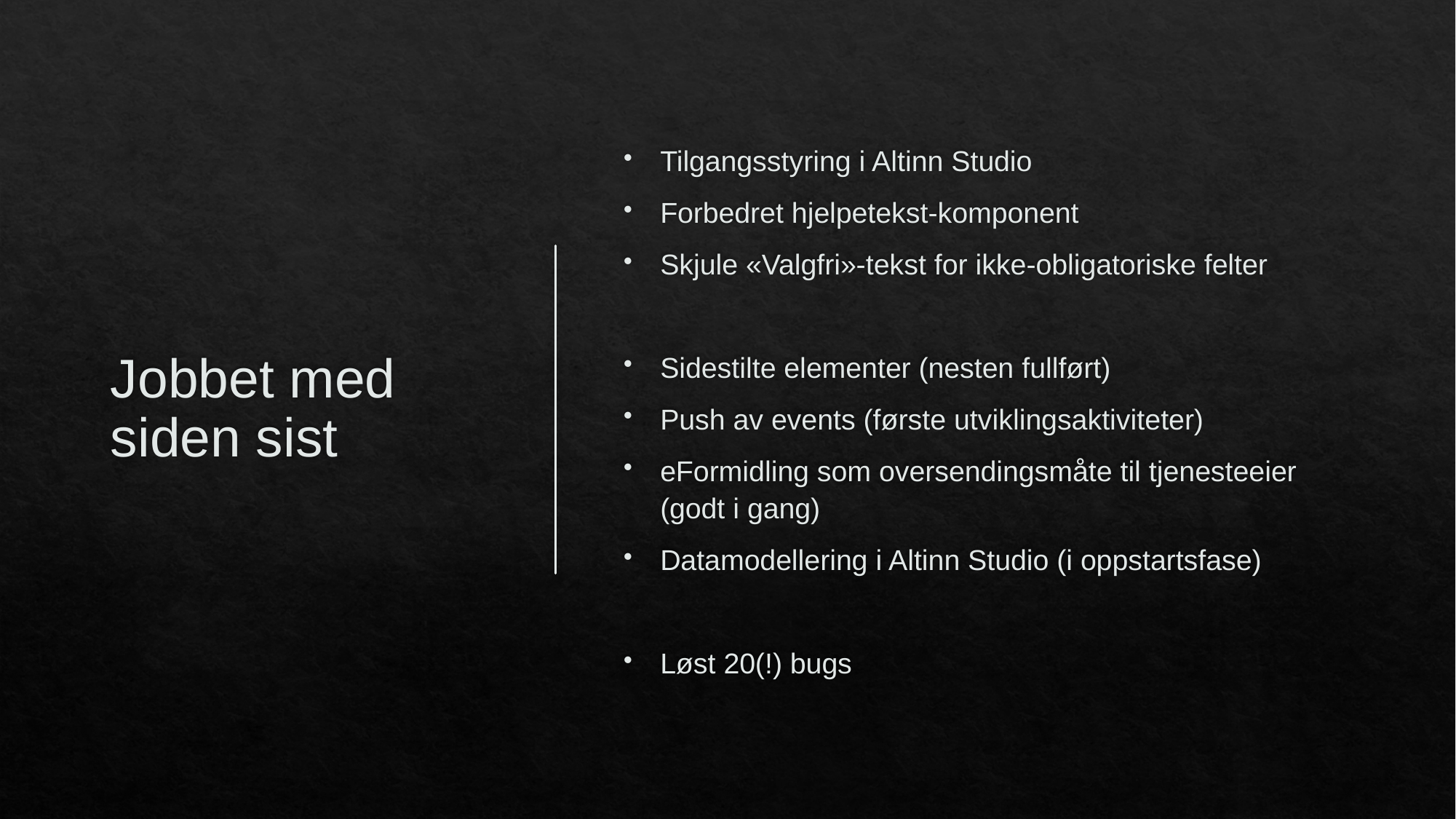

# Jobbet med siden sist
Tilgangsstyring i Altinn Studio
Forbedret hjelpetekst-komponent
Skjule «Valgfri»-tekst for ikke-obligatoriske felter

Sidestilte elementer (nesten fullført)
Push av events (første utviklingsaktiviteter)
eFormidling som oversendingsmåte til tjenesteeier (godt i gang)
Datamodellering i Altinn Studio (i oppstartsfase)

Løst 20(!) bugs